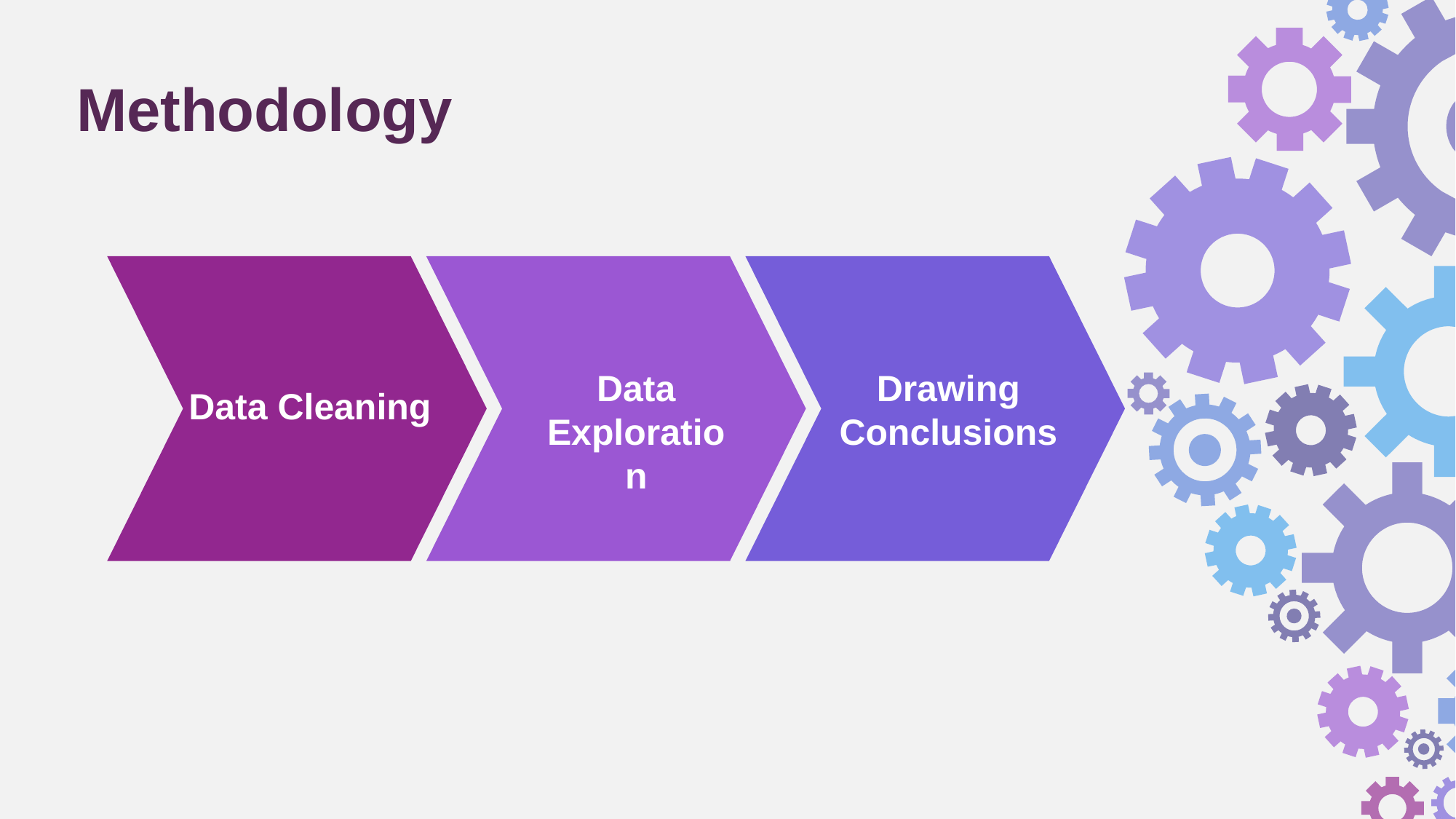

Methodology

Data Exploration
Drawing Conclusions
Data Cleaning